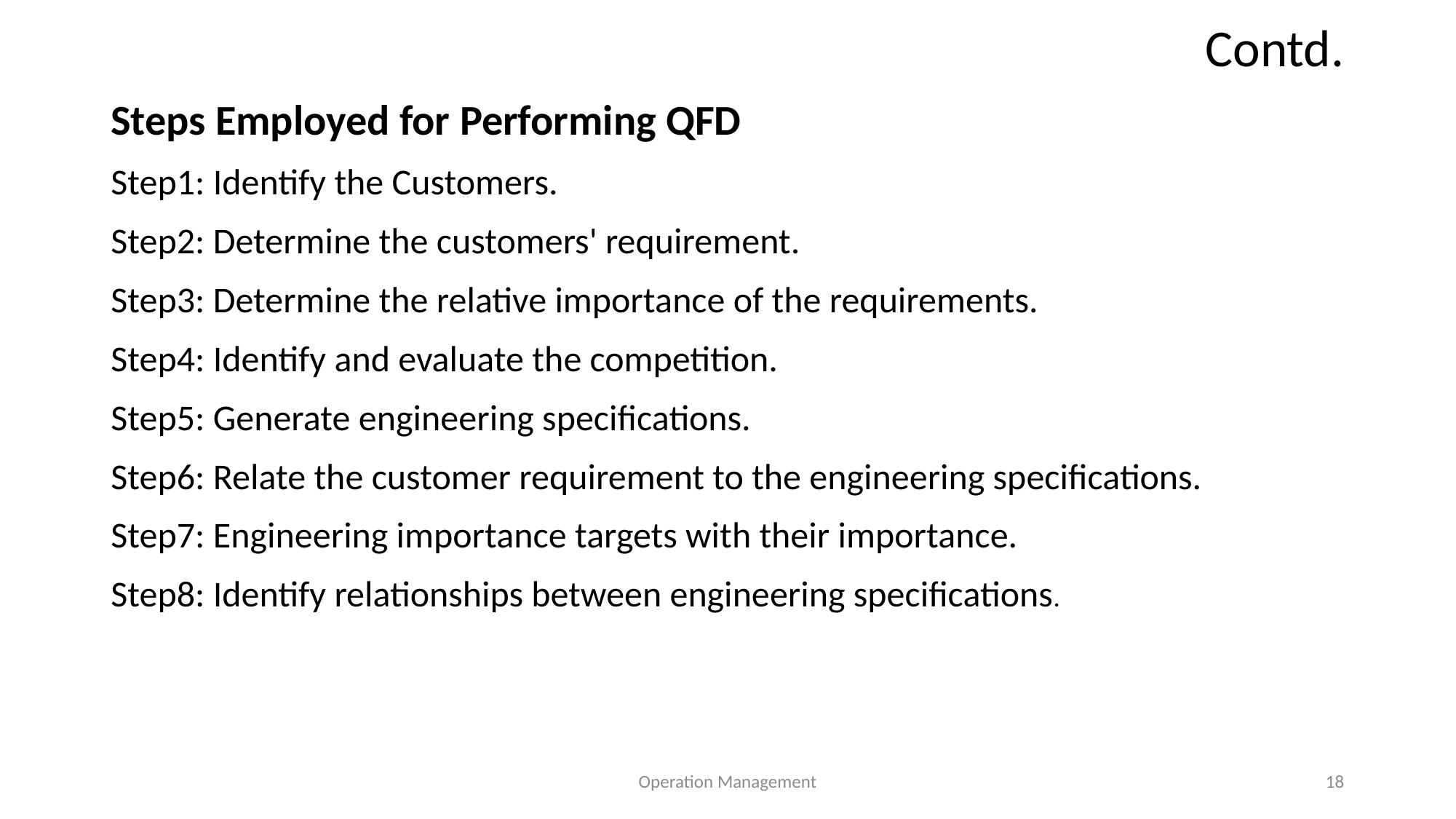

# Contd.
Steps Employed for Performing QFD
Step1: Identify the Customers.
Step2: Determine the customers' requirement.
Step3: Determine the relative importance of the requirements.
Step4: Identify and evaluate the competition.
Step5: Generate engineering specifications.
Step6: Relate the customer requirement to the engineering specifications.
Step7: Engineering importance targets with their importance.
Step8: Identify relationships between engineering specifications.

Operation Management
18